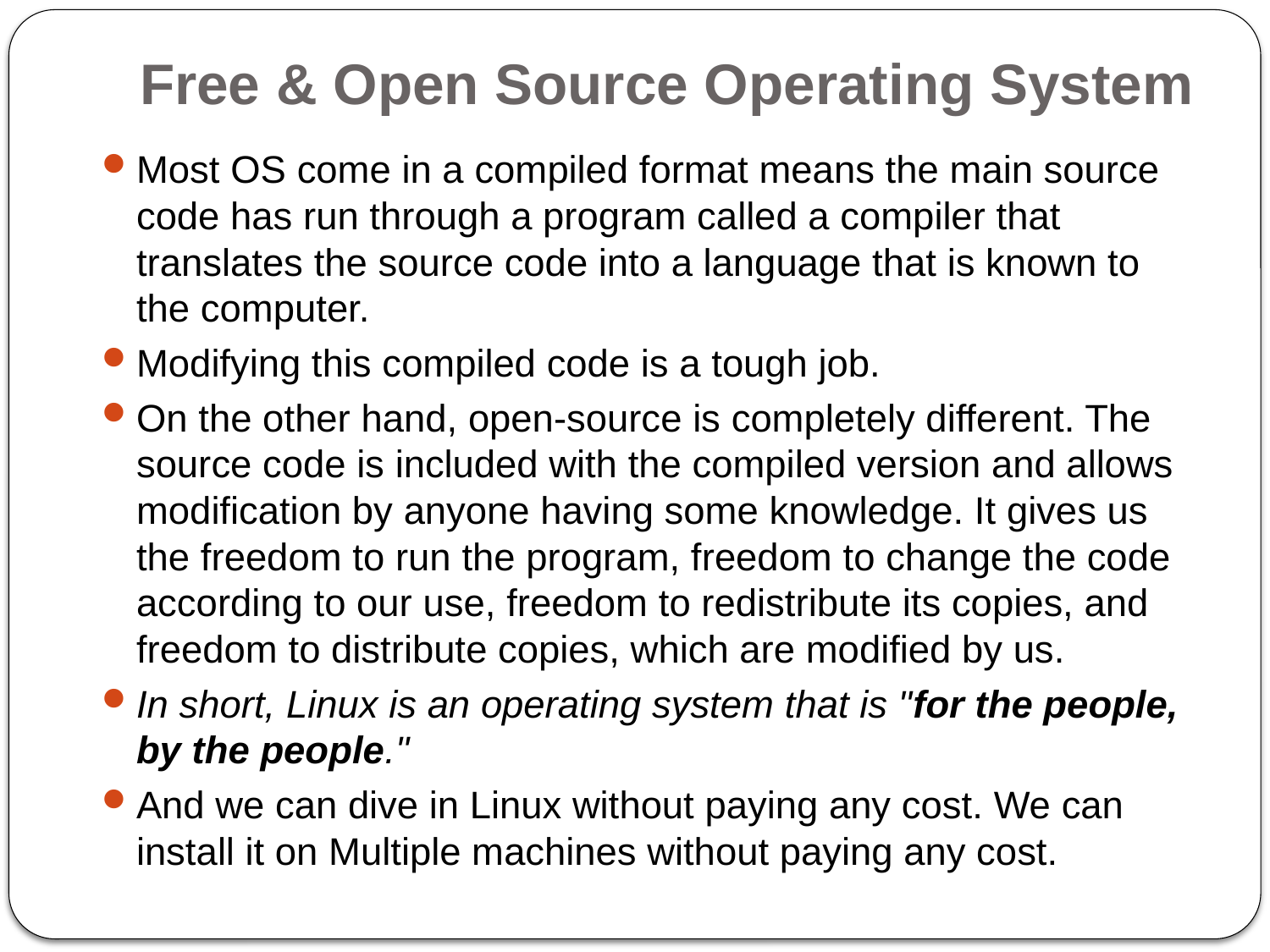

# Free & Open Source Operating System
Most OS come in a compiled format means the main source code has run through a program called a compiler that translates the source code into a language that is known to the computer.
Modifying this compiled code is a tough job.
On the other hand, open-source is completely different. The source code is included with the compiled version and allows modification by anyone having some knowledge. It gives us the freedom to run the program, freedom to change the code according to our use, freedom to redistribute its copies, and freedom to distribute copies, which are modified by us.
In short, Linux is an operating system that is "for the people, by the people."
And we can dive in Linux without paying any cost. We can install it on Multiple machines without paying any cost.